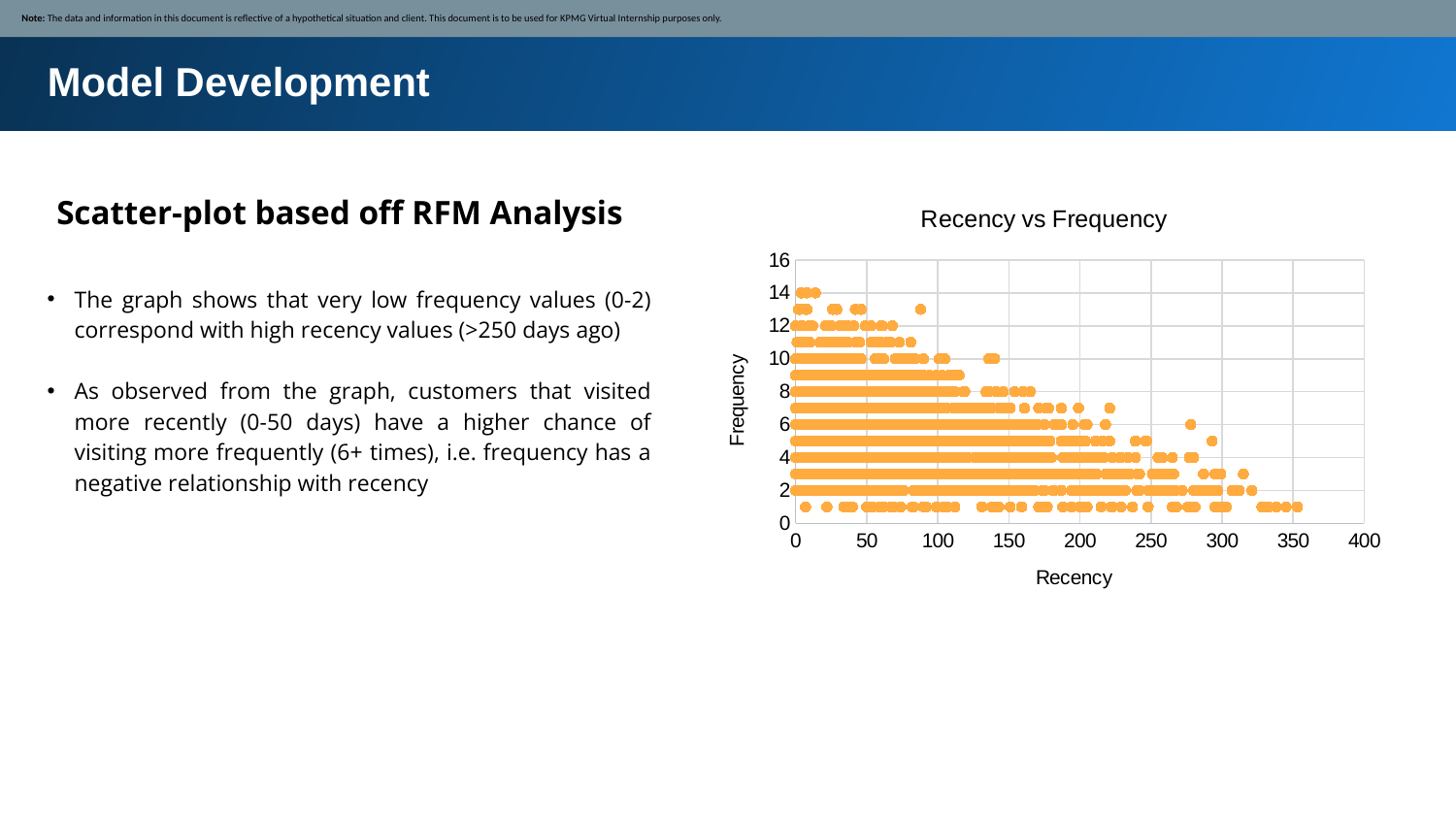

Note: The data and information in this document is reflective of a hypothetical situation and client. This document is to be used for KPMG Virtual Internship purposes only.
Model Development
Scatter-plot based off RFM Analysis

### Chart: Recency vs Frequency

| Category | Count of product_id |
|---|---|

The graph shows that very low frequency values (0-2) correspond with high recency values (>250 days ago)

As observed from the graph, customers that visited more recently (0-50 days) have a higher chance of visiting more frequently (6+ times), i.e. frequency has a negative relationship with recency